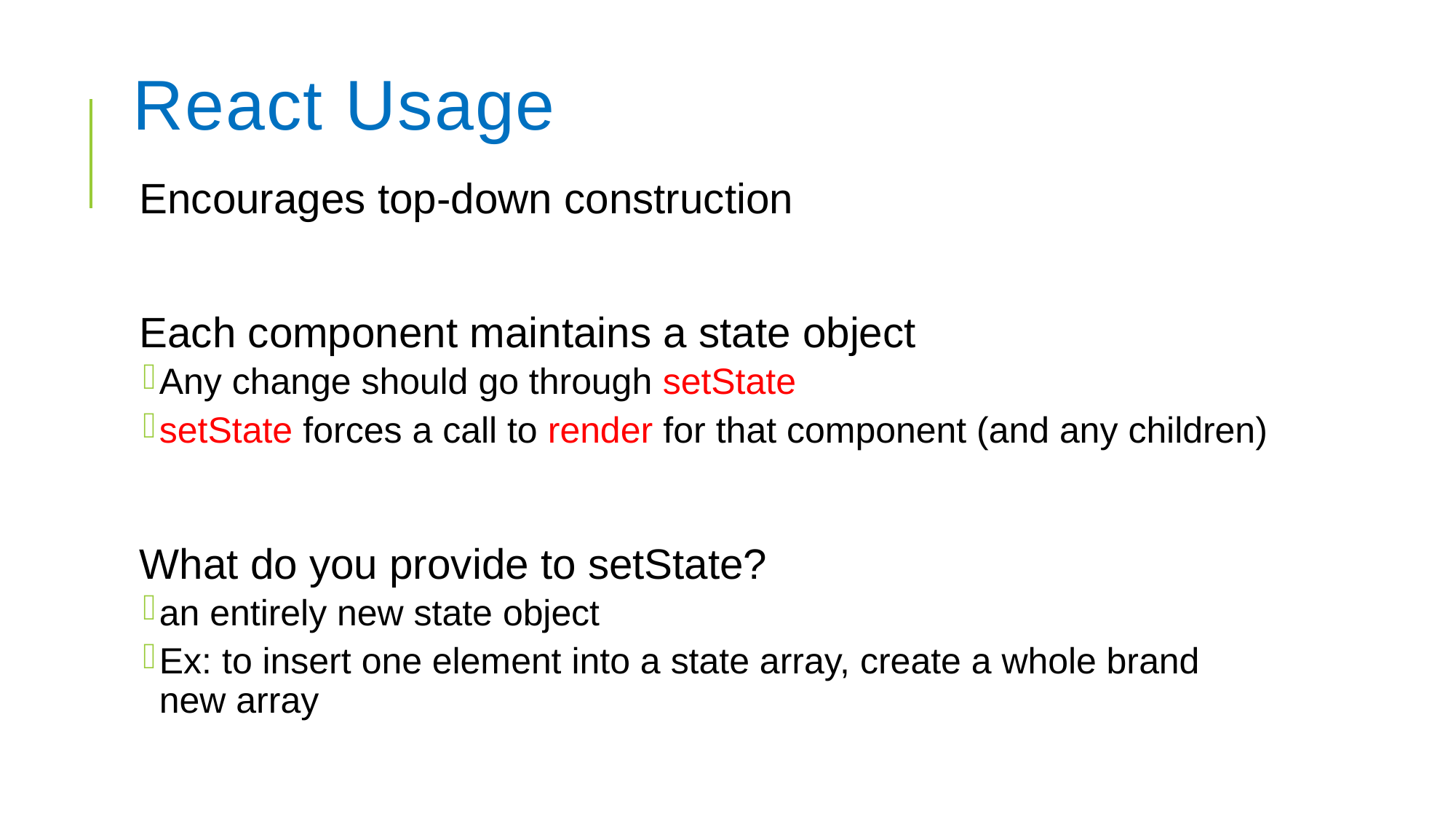

# React Usage
Encourages top-down construction

Each component maintains a state object
Any change should go through setState
setState forces a call to render for that component (and any children)

What do you provide to setState?
an entirely new state object
Ex: to insert one element into a state array, create a whole brand new array